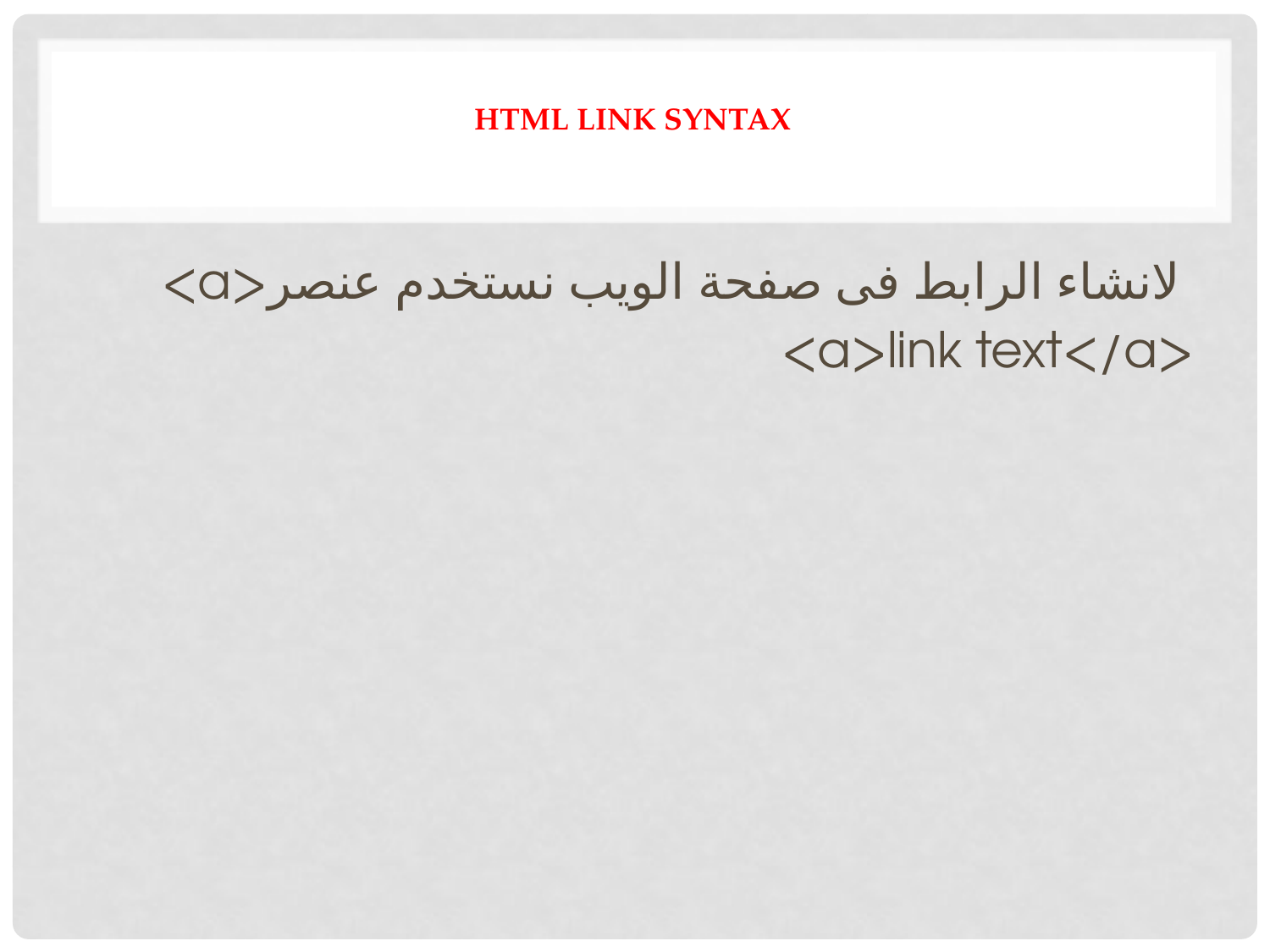

# HTML link syntax
<a>لانشاء الرابط فى صفحة الويب نستخدم عنصر
<a>link text</a>